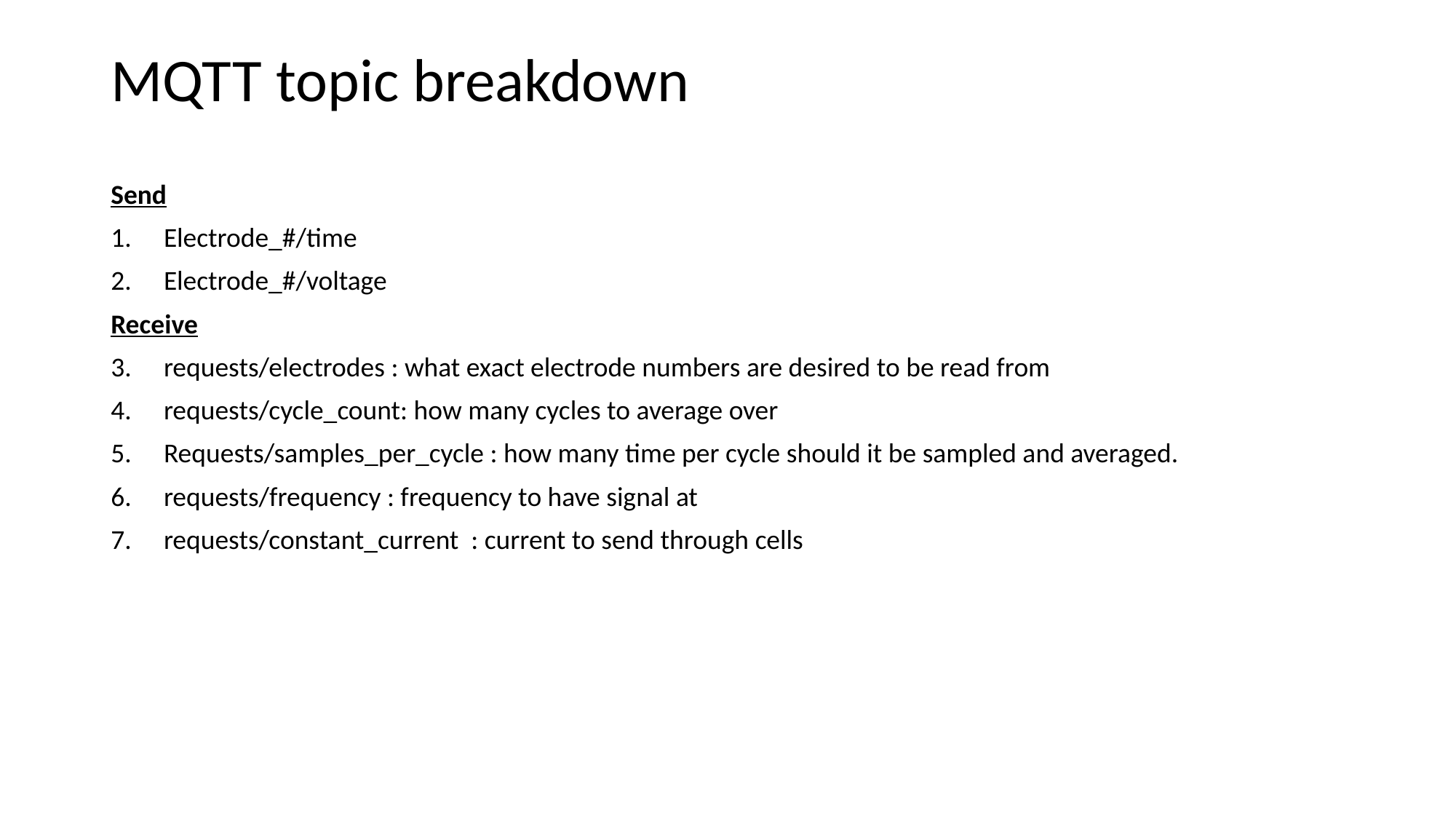

# MQTT topic breakdown
Send
Electrode_#/time
Electrode_#/voltage
Receive
requests/electrodes : what exact electrode numbers are desired to be read from
requests/cycle_count: how many cycles to average over
Requests/samples_per_cycle : how many time per cycle should it be sampled and averaged.
requests/frequency : frequency to have signal at
requests/constant_current  : current to send through cells